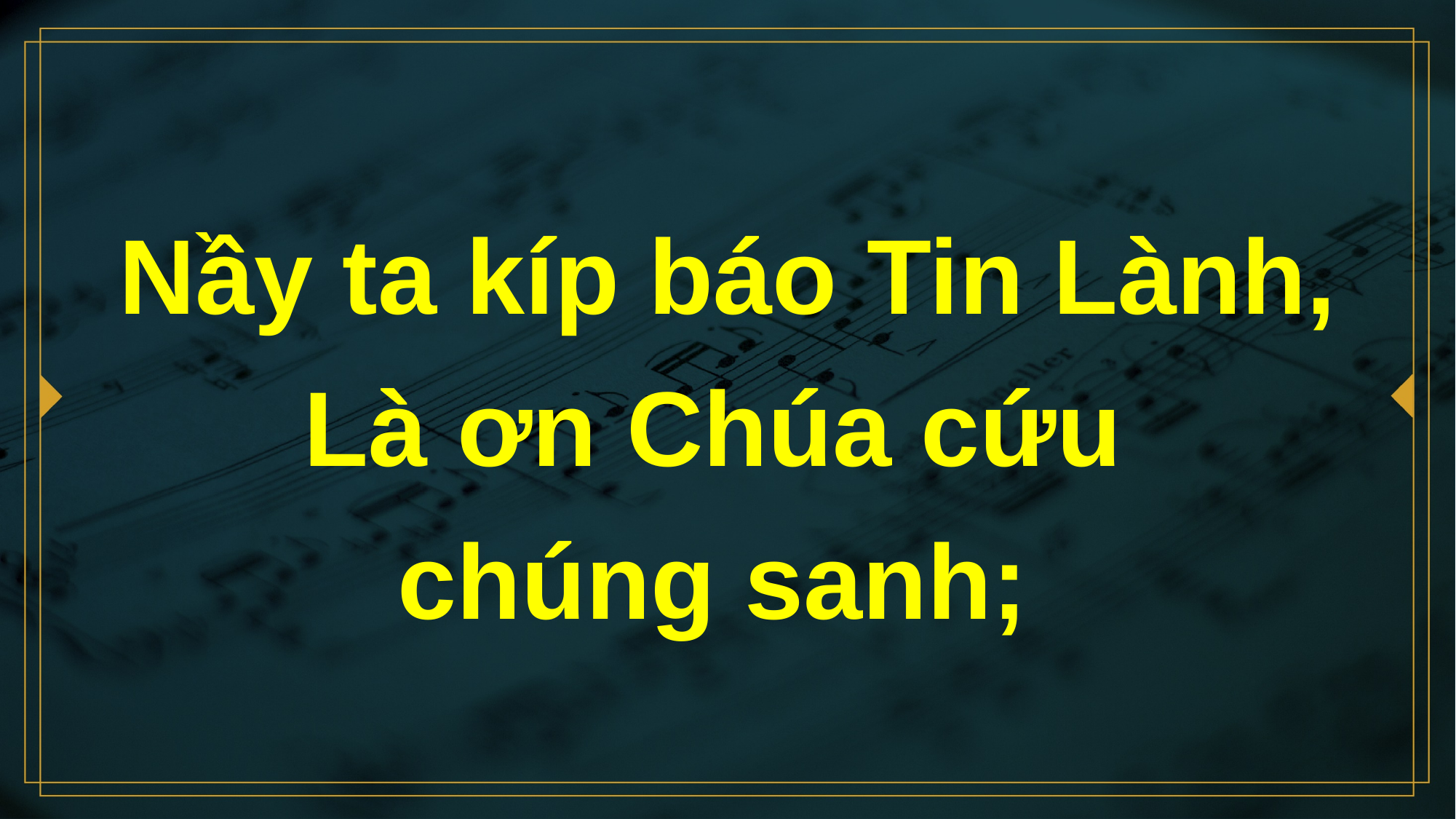

# Nầy ta kíp báo Tin Lành, Là ơn Chúa cứu chúng sanh;